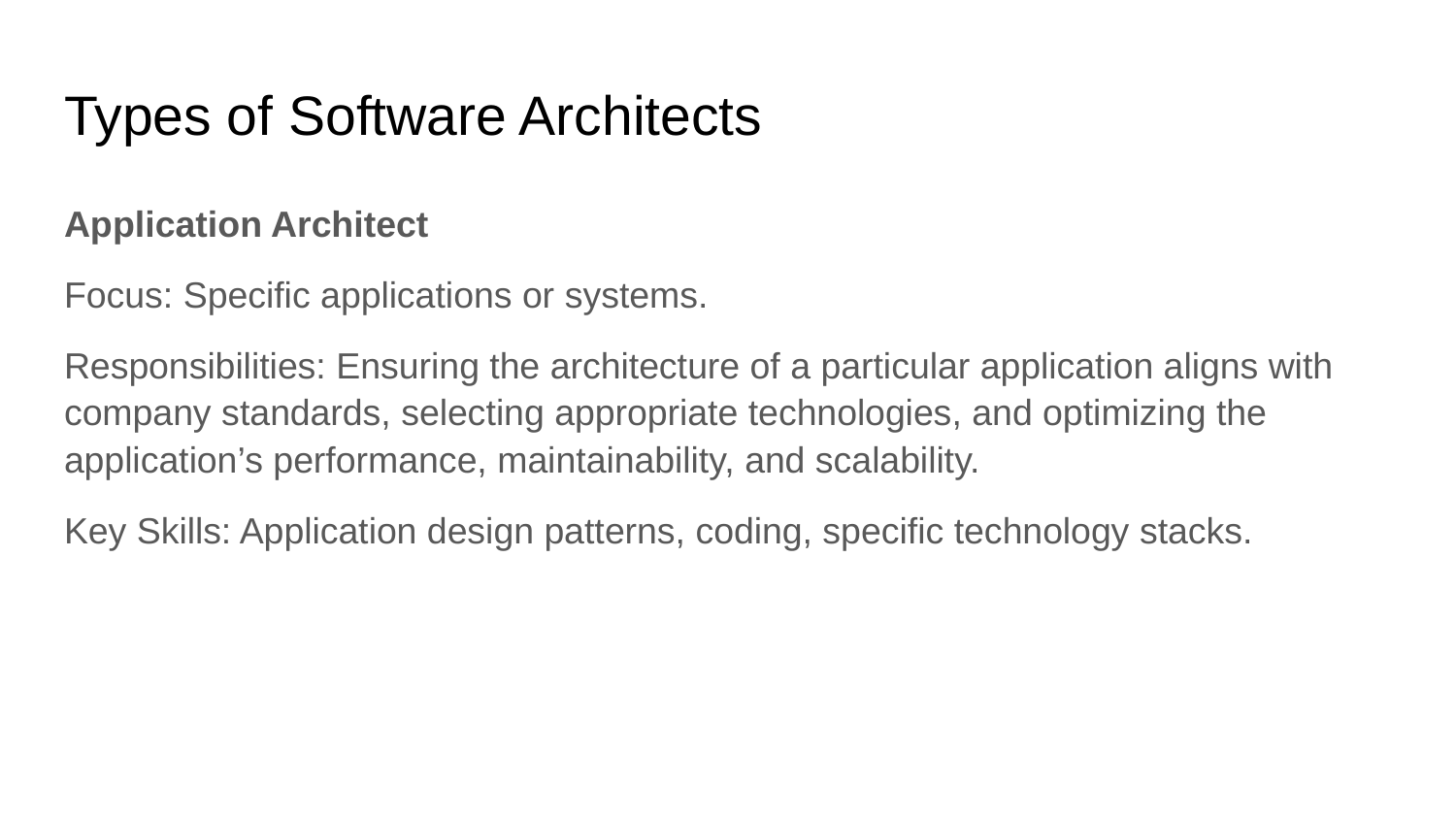

# Types of Software Architects
Application Architect
Focus: Specific applications or systems.
Responsibilities: Ensuring the architecture of a particular application aligns with company standards, selecting appropriate technologies, and optimizing the application’s performance, maintainability, and scalability.
Key Skills: Application design patterns, coding, specific technology stacks.